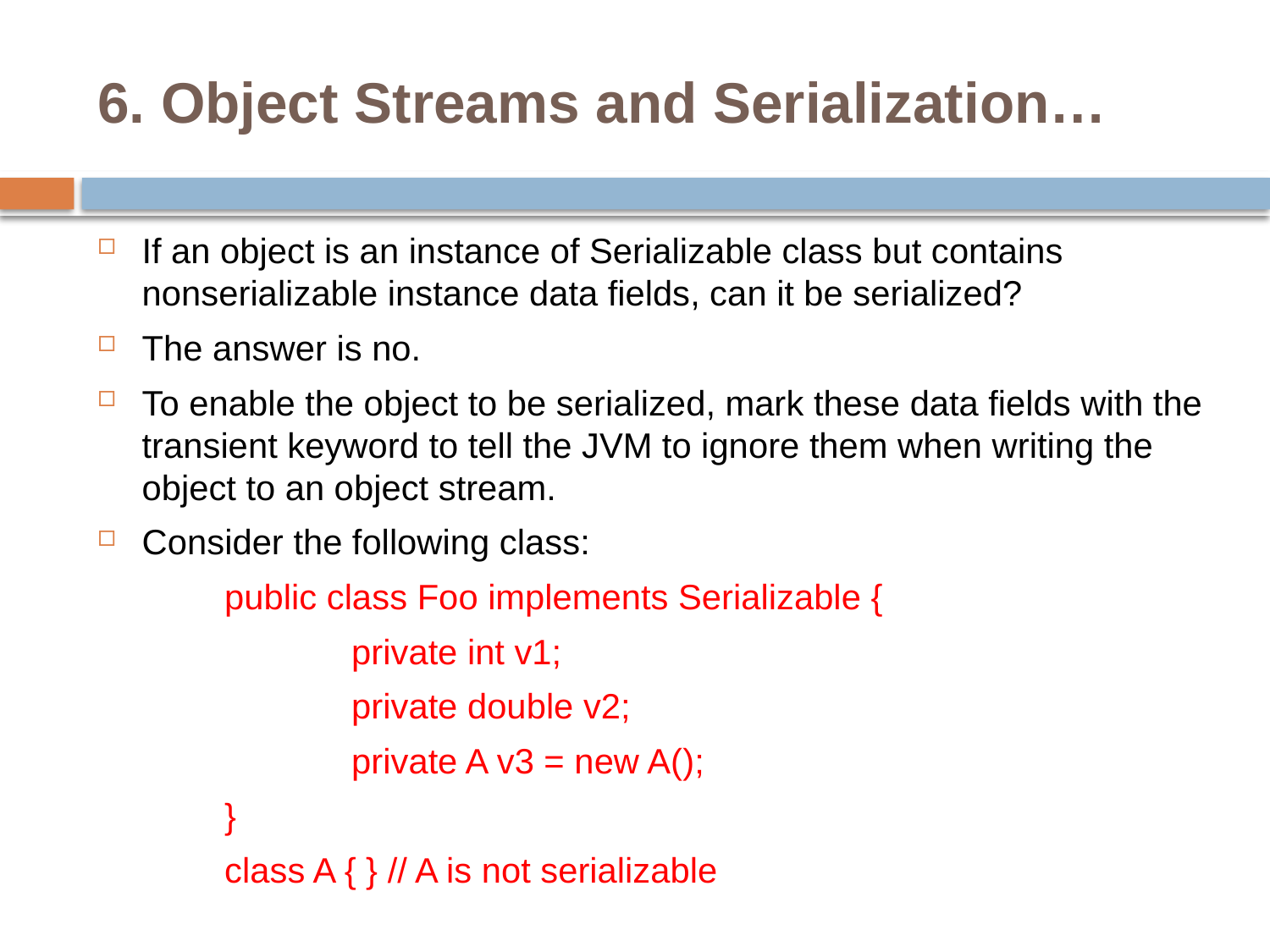

# 6. Object Streams and Serialization…
If an object is an instance of Serializable class but contains nonserializable instance data fields, can it be serialized?
The answer is no.
To enable the object to be serialized, mark these data fields with the transient keyword to tell the JVM to ignore them when writing the object to an object stream.
Consider the following class:
	public class Foo implements Serializable {
		private int v1;
		private double v2;
		private A v3 = new A();
	}
	class A { } // A is not serializable